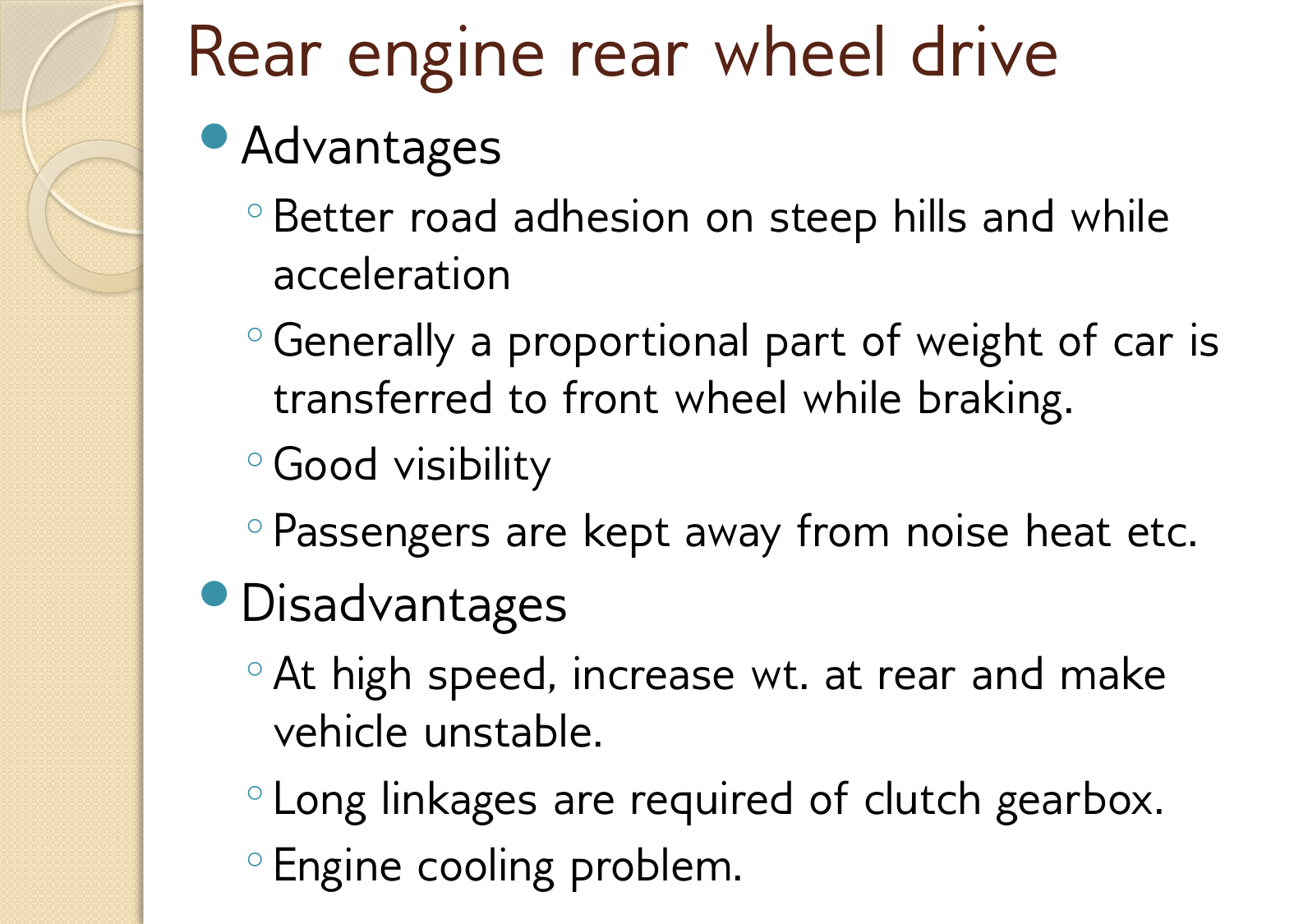

# Rear engine rear wheel drive
Advantages
Better road adhesion on steep hills and while acceleration
Generally a proportional part of weight of car is transferred to front wheel while braking.
Good visibility
Passengers are kept away from noise heat etc.
Disadvantages
At high speed, increase wt. at rear and make vehicle unstable.
Long linkages are required of clutch gearbox.
Engine cooling problem.